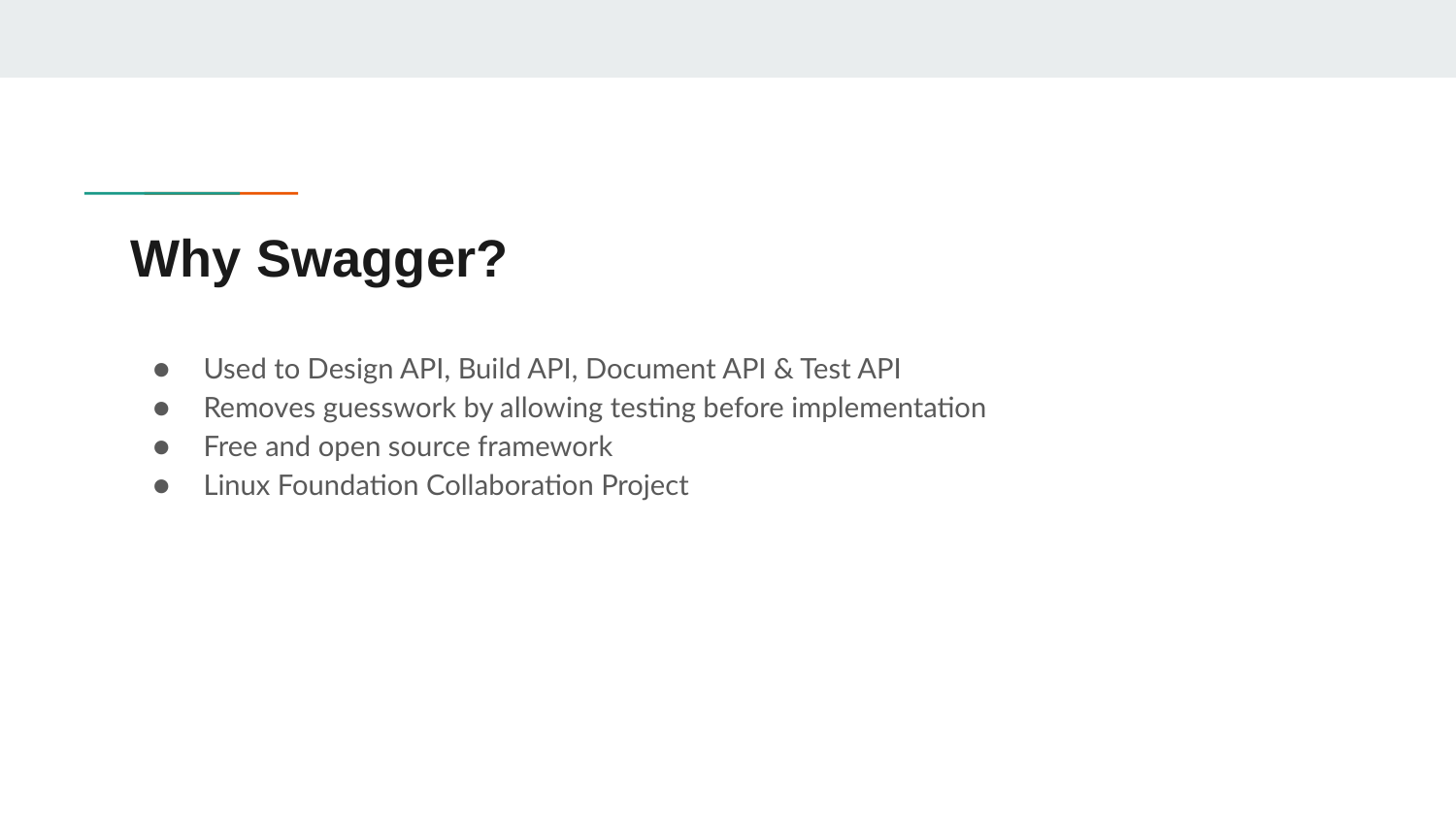

# Why Swagger?
Used to Design API, Build API, Document API & Test API
Removes guesswork by allowing testing before implementation
Free and open source framework
Linux Foundation Collaboration Project